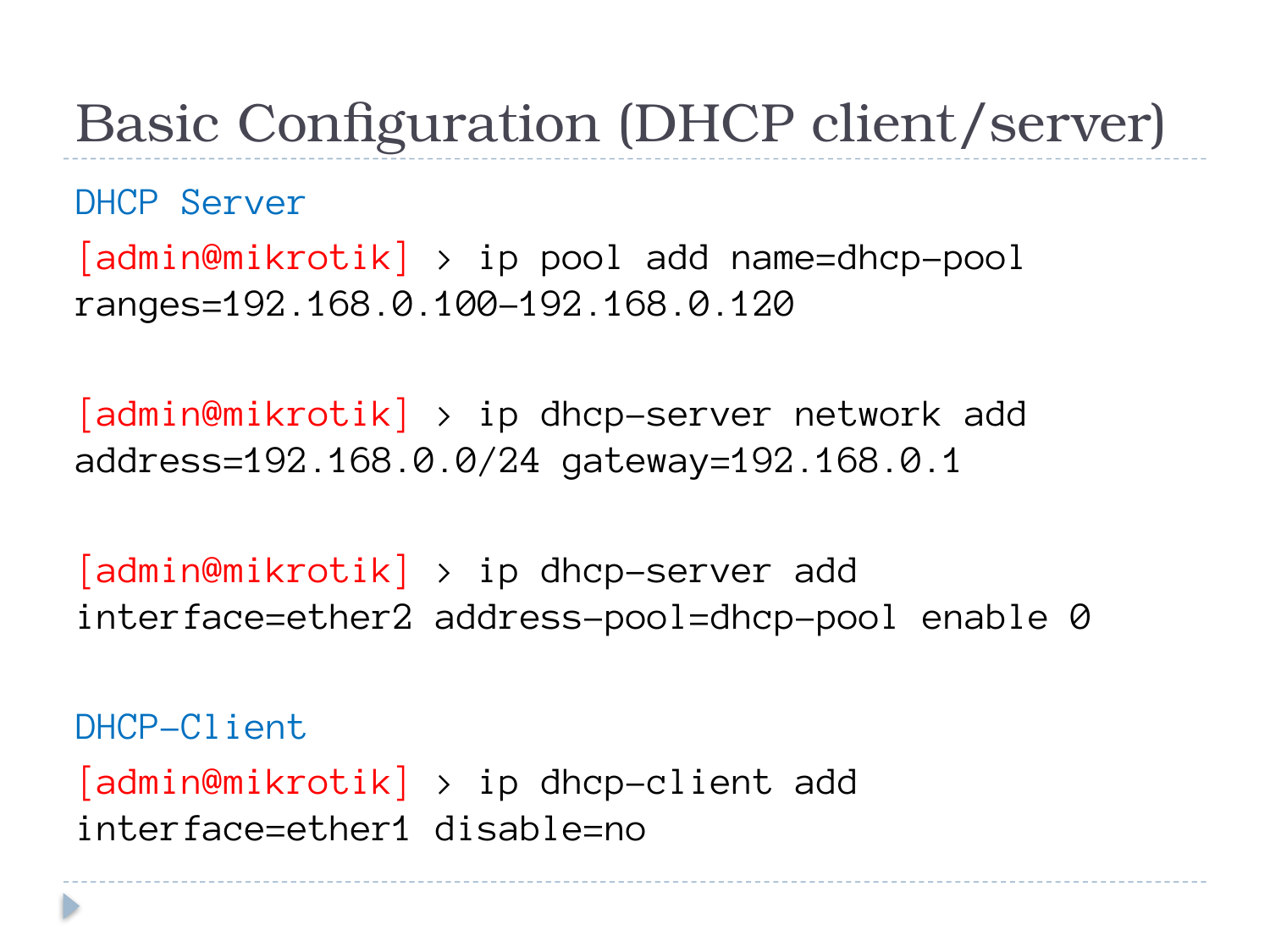

# Basic Configuration (DHCP client/server)
DHCP Server
[admin@mikrotik] > ip pool add name=dhcp-pool ranges=192.168.0.100-192.168.0.120

[admin@mikrotik] > ip dhcp-server network add address=192.168.0.0/24 gateway=192.168.0.1

[admin@mikrotik] > ip dhcp-server add interface=ether2 address-pool=dhcp-pool enable 0

DHCP-Client
[admin@mikrotik] > ip dhcp-client add interface=ether1 disable=no